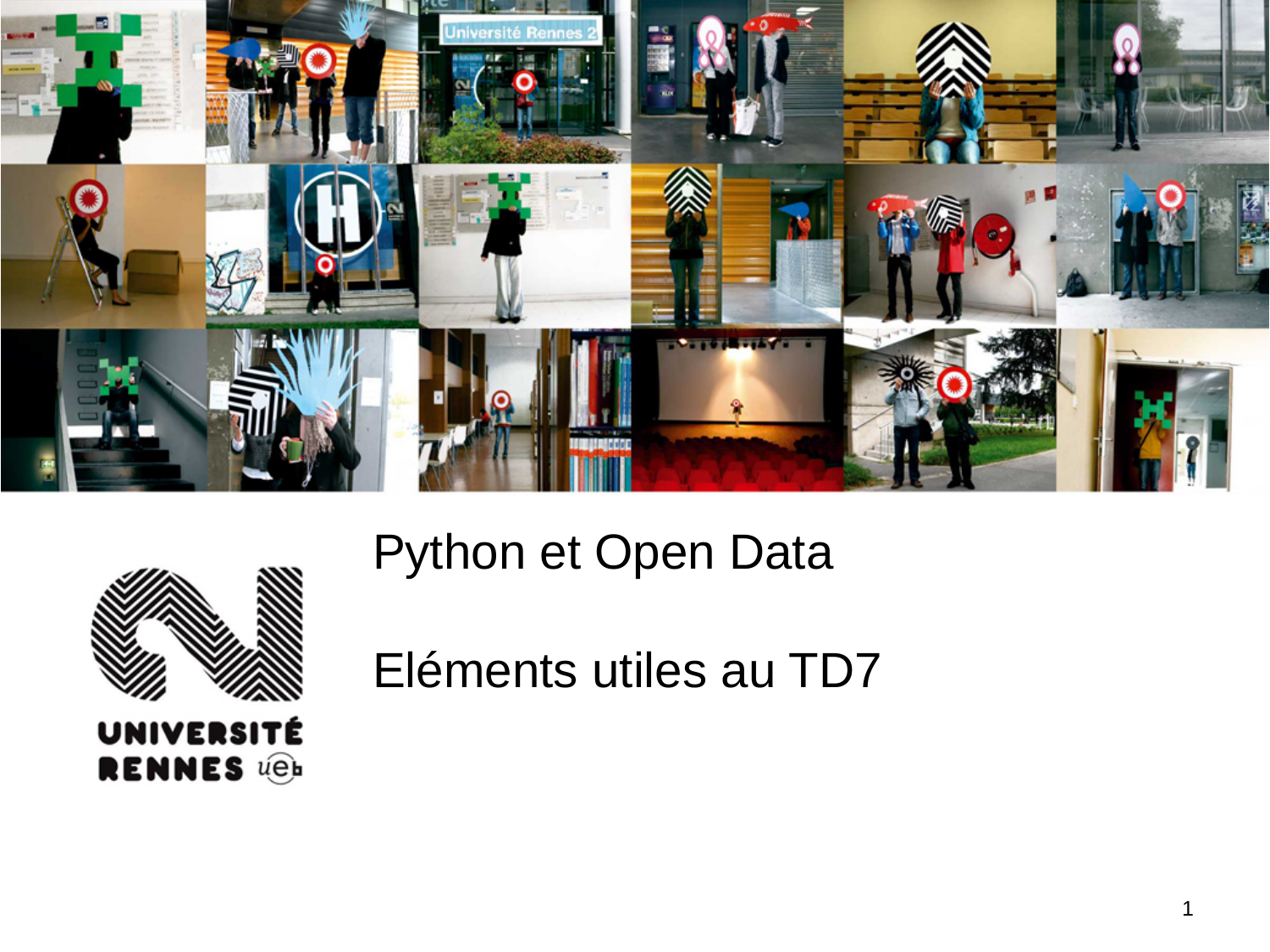

# Python et Open Data Eléments utiles au TD7

1